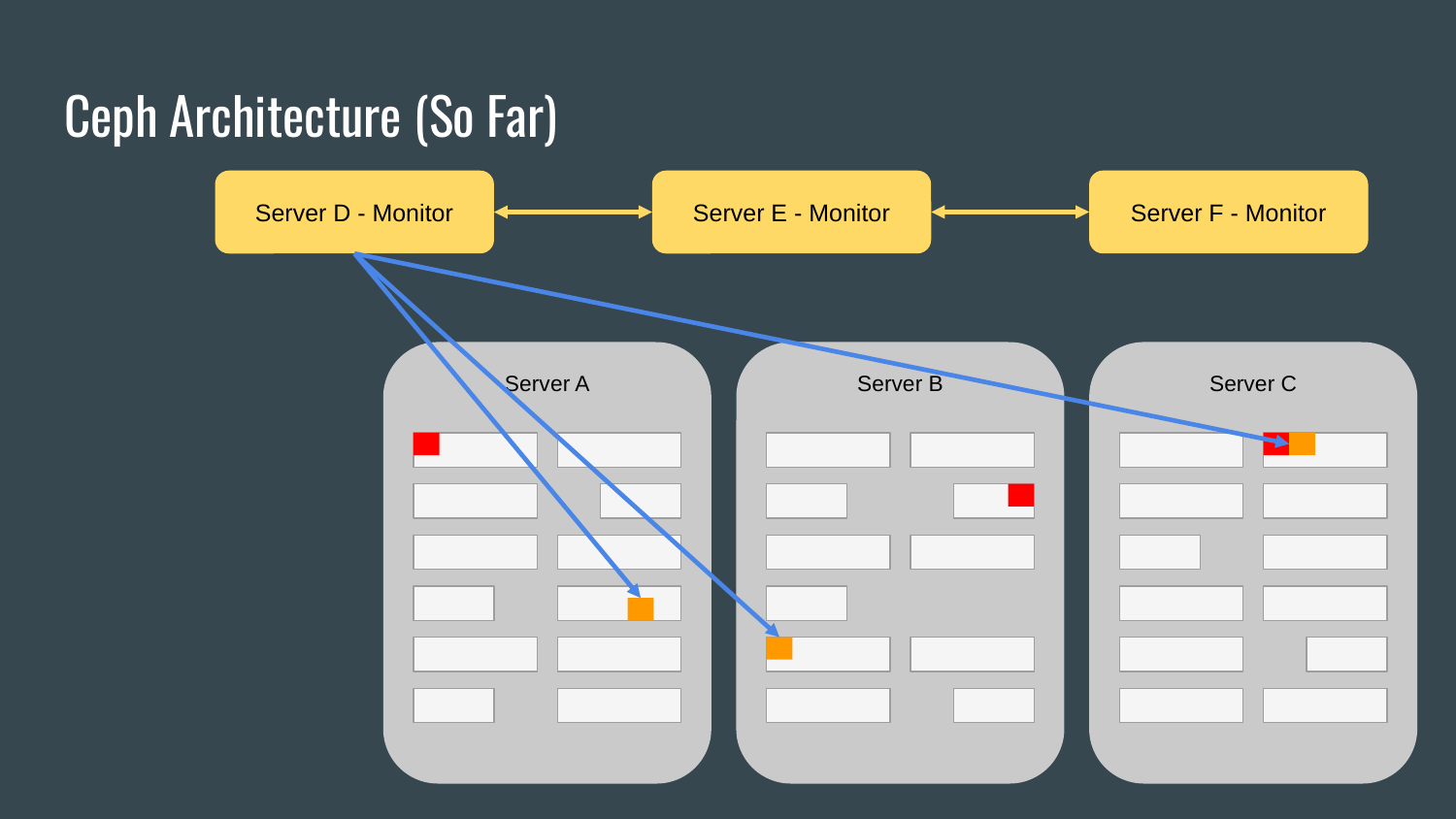

# Ceph Architecture (So Far)
Server F - Monitor
Server D - Monitor
Server E - Monitor

Server A
Server B
Server C